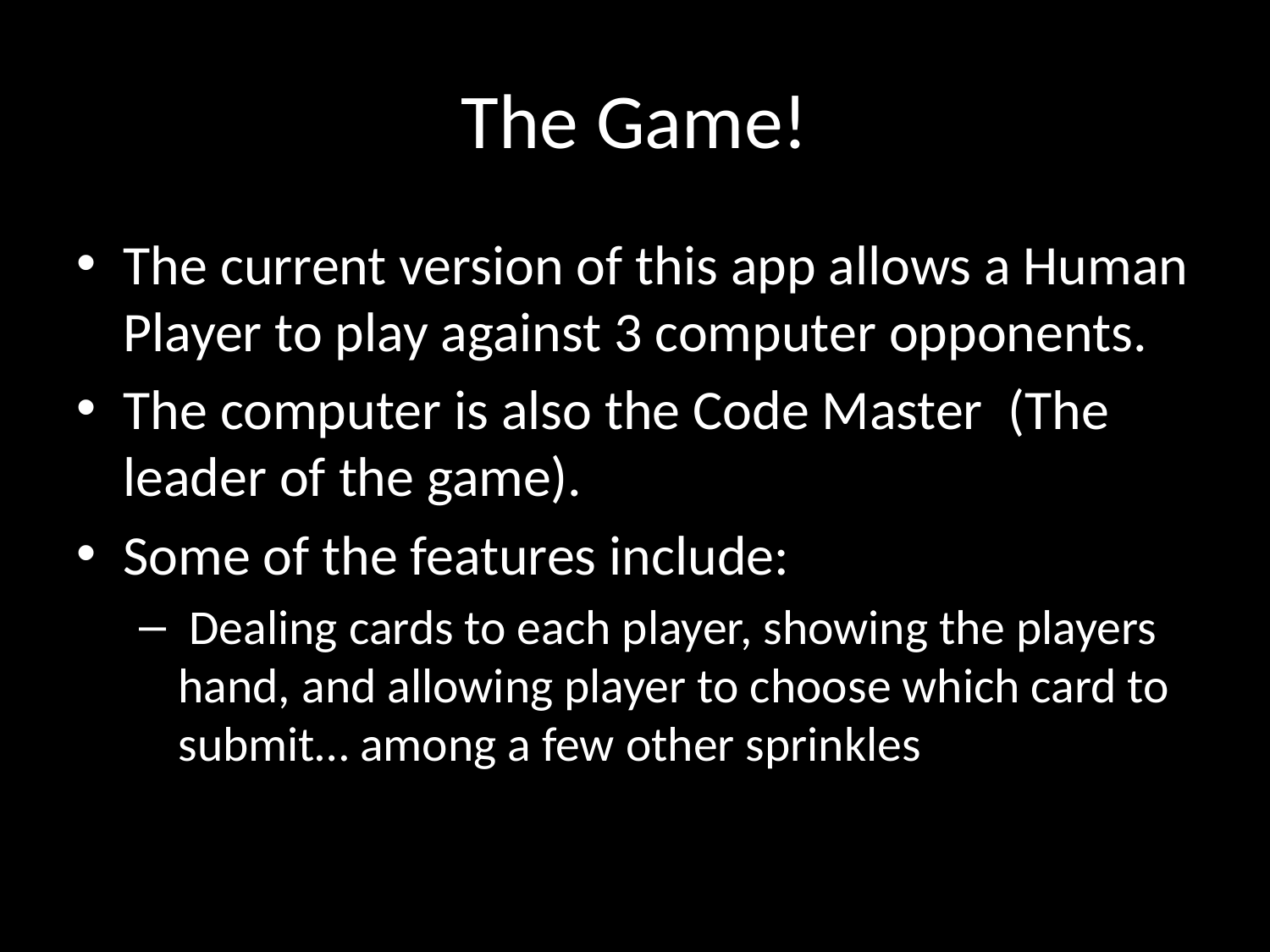

# The Game!
The current version of this app allows a Human Player to play against 3 computer opponents.
The computer is also the Code Master  (The leader of the game).
Some of the features include:
 Dealing cards to each player, showing the players hand, and allowing player to choose which card to submit… among a few other sprinkles